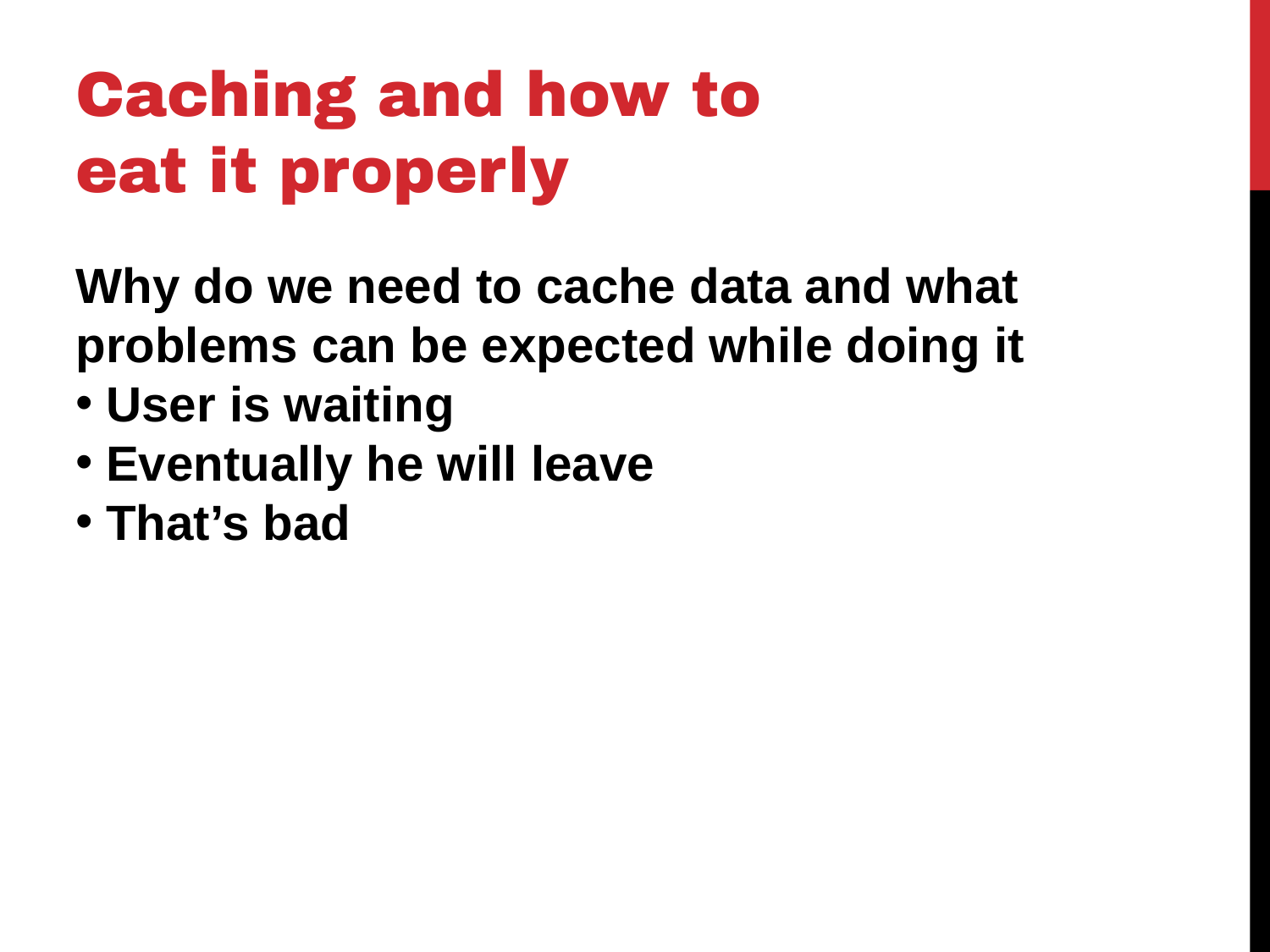

Caching and how to eat it properly
Why do we need to cache data and what problems can be expected while doing it
User is waiting
Eventually he will leave
That’s bad